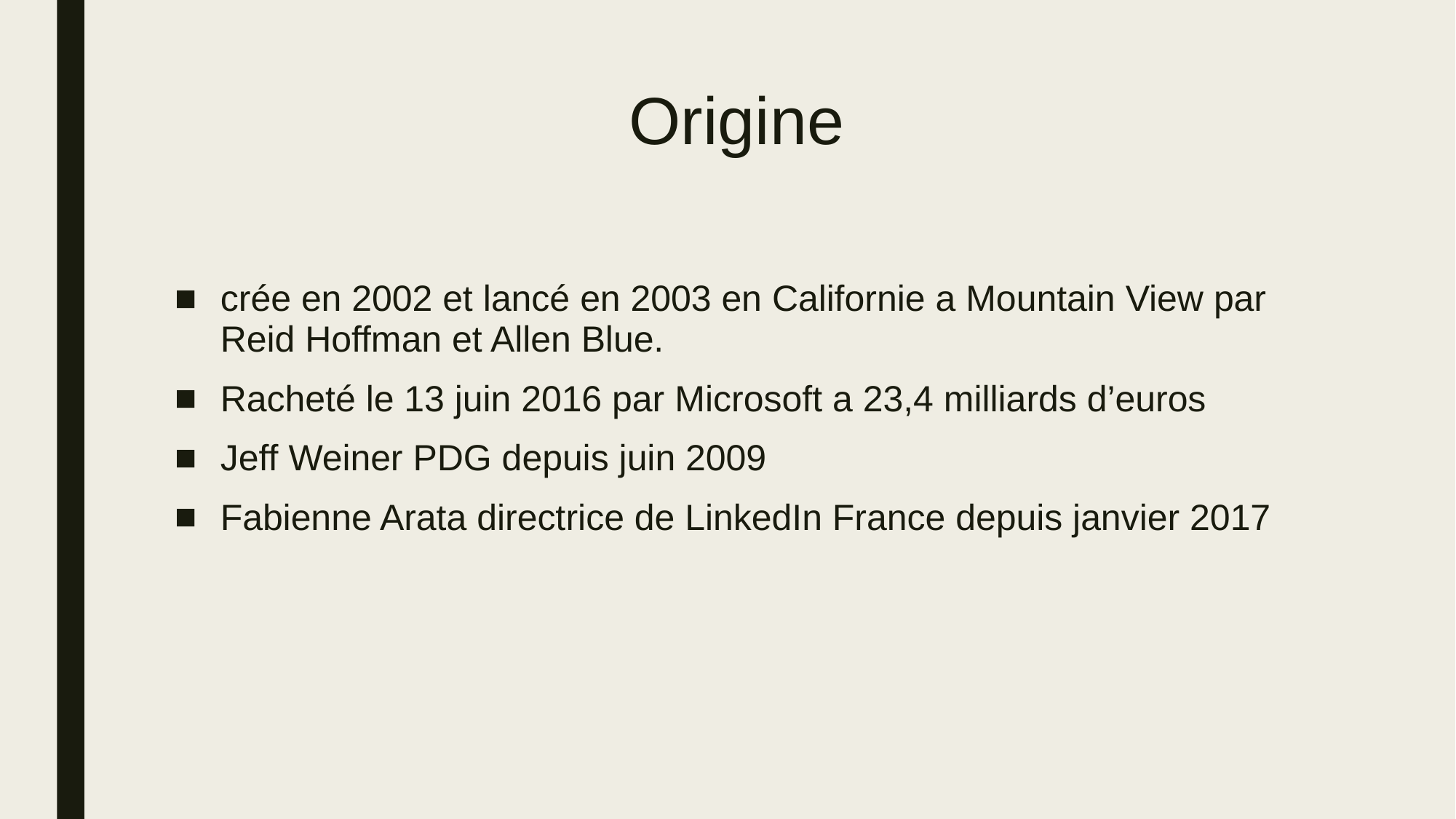

# Origine
crée en 2002 et lancé en 2003 en Californie a Mountain View par Reid Hoffman et Allen Blue.
Racheté le 13 juin 2016 par Microsoft a 23,4 milliards d’euros
Jeff Weiner PDG depuis juin 2009
Fabienne Arata directrice de LinkedIn France depuis janvier 2017